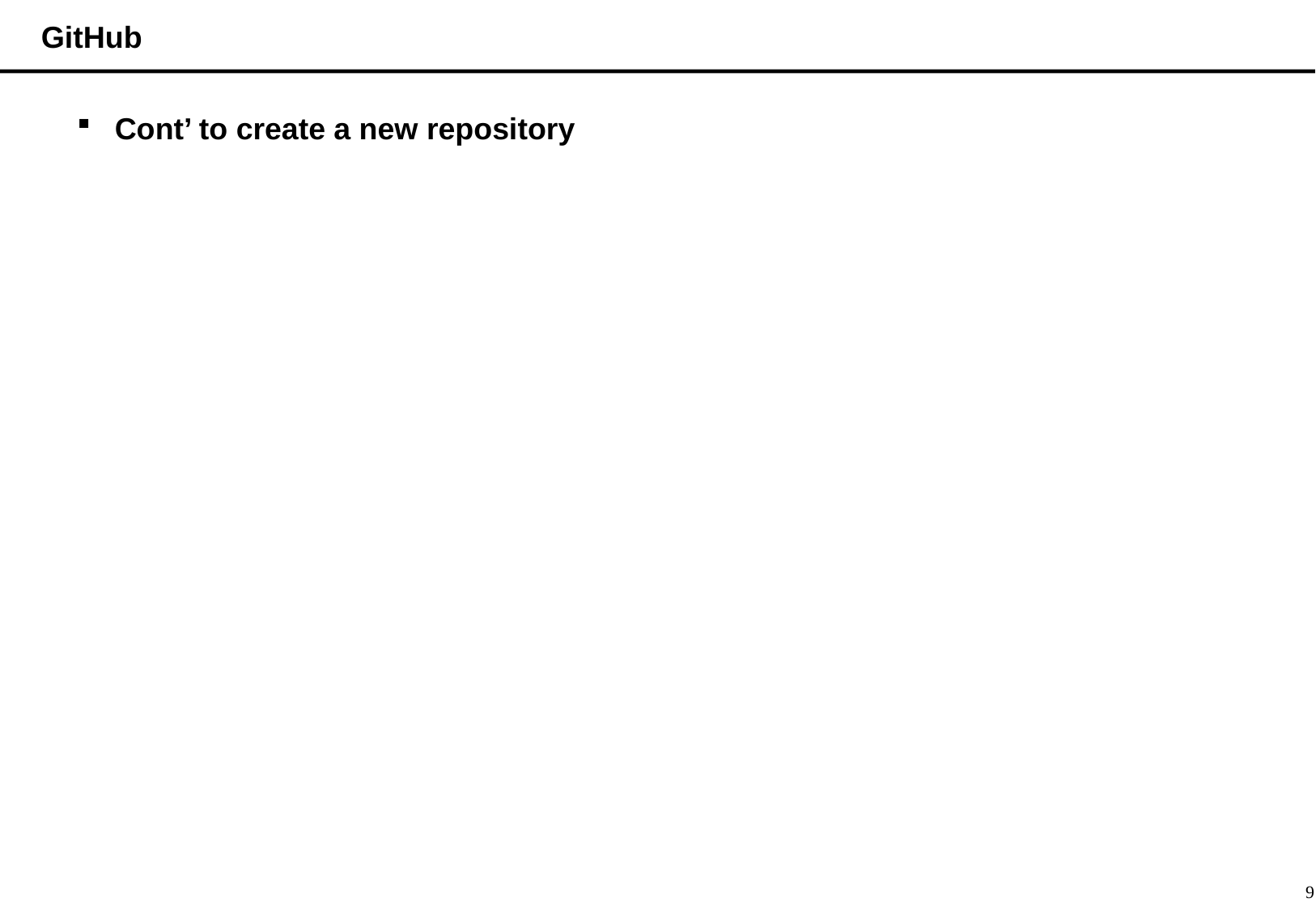

GitHub
Cont’ to create a new repository